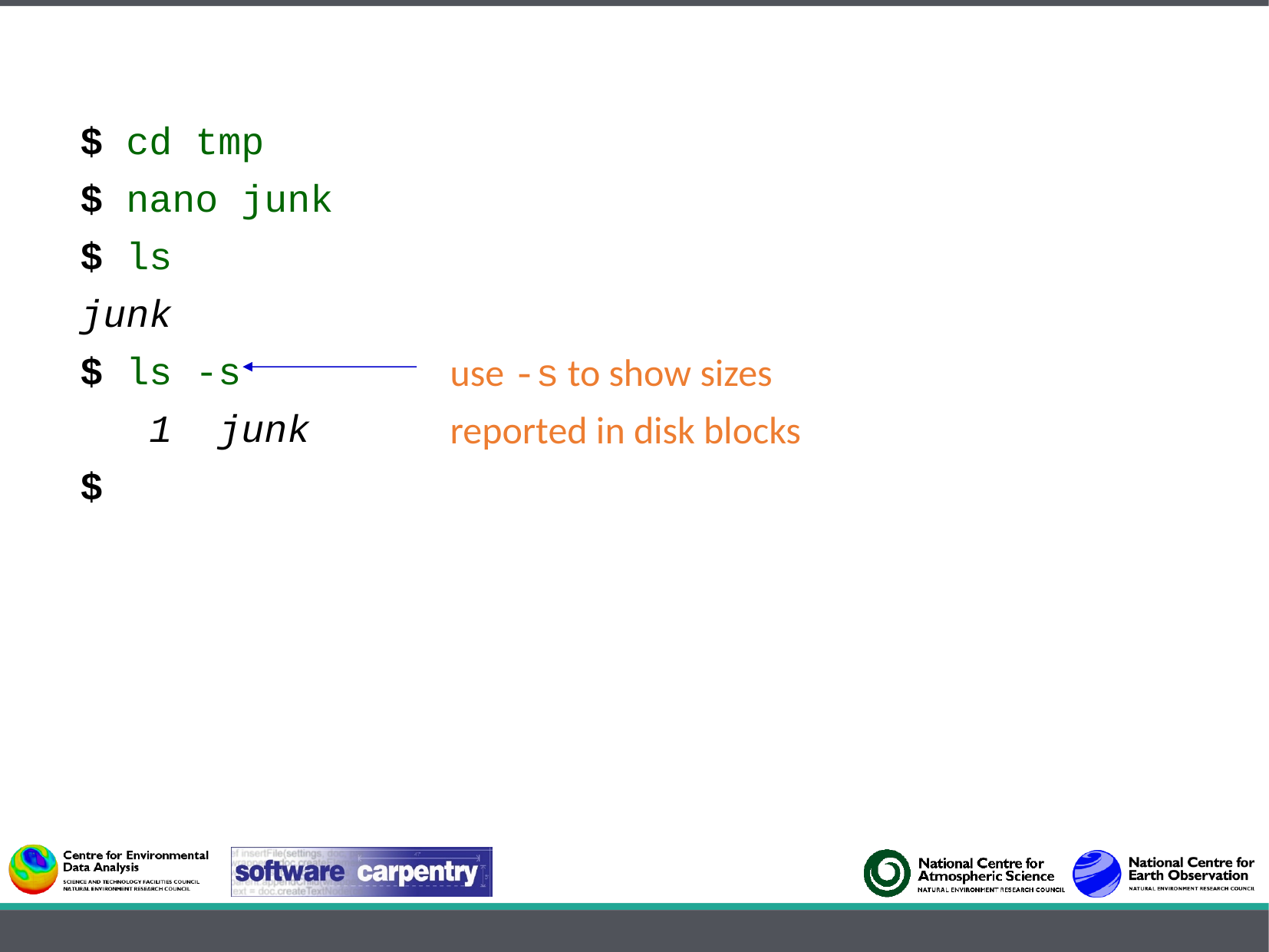

$ cd tmp
$ nano junk
$ ls
junk
$ ls -s
   1  junk
$

use -s to show sizes
reported in disk blocks